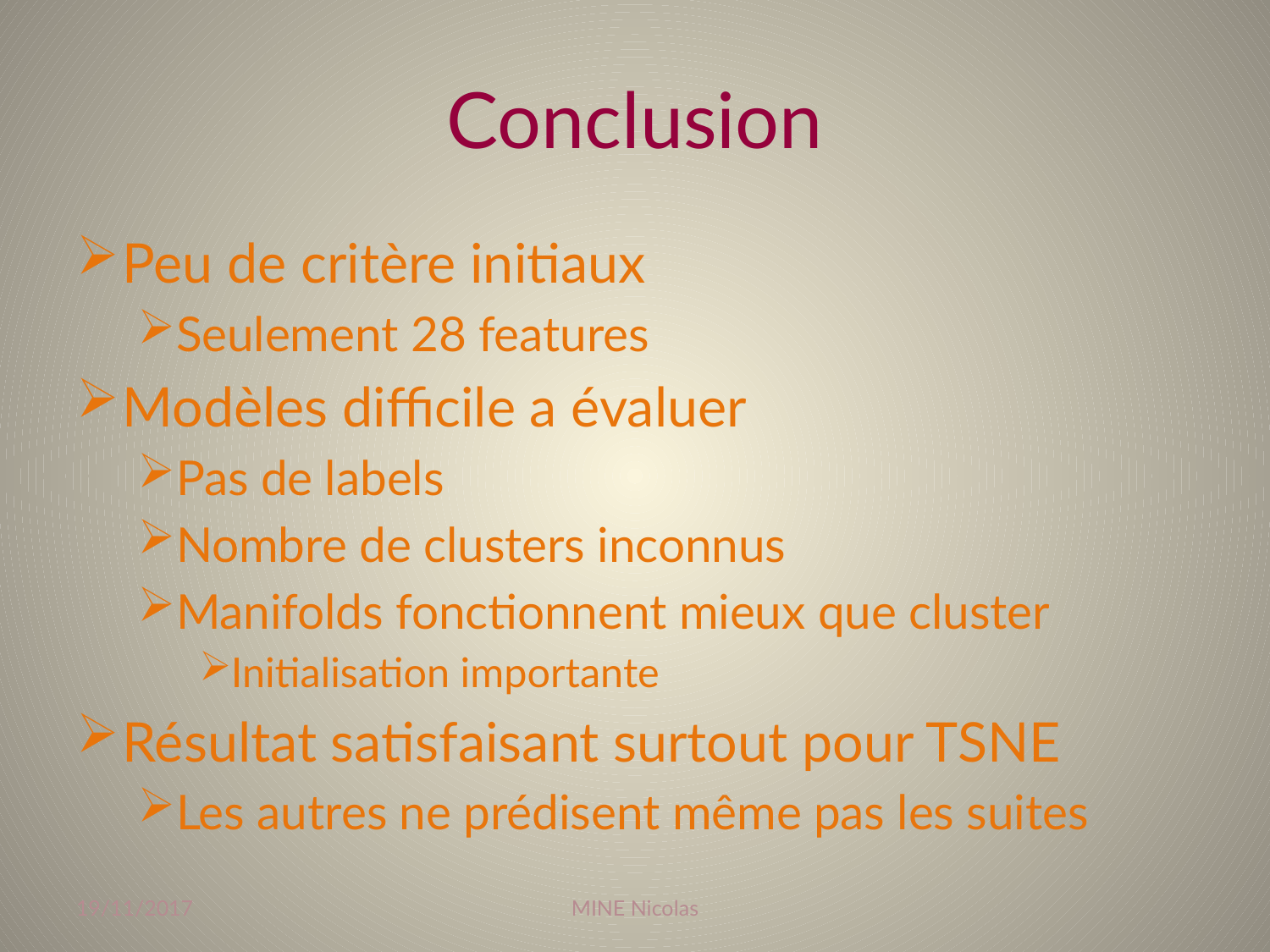

# Conclusion
Peu de critère initiaux
Seulement 28 features
Modèles difficile a évaluer
Pas de labels
Nombre de clusters inconnus
Manifolds fonctionnent mieux que cluster
Initialisation importante
Résultat satisfaisant surtout pour TSNE
Les autres ne prédisent même pas les suites

19/11/2017
MINE Nicolas